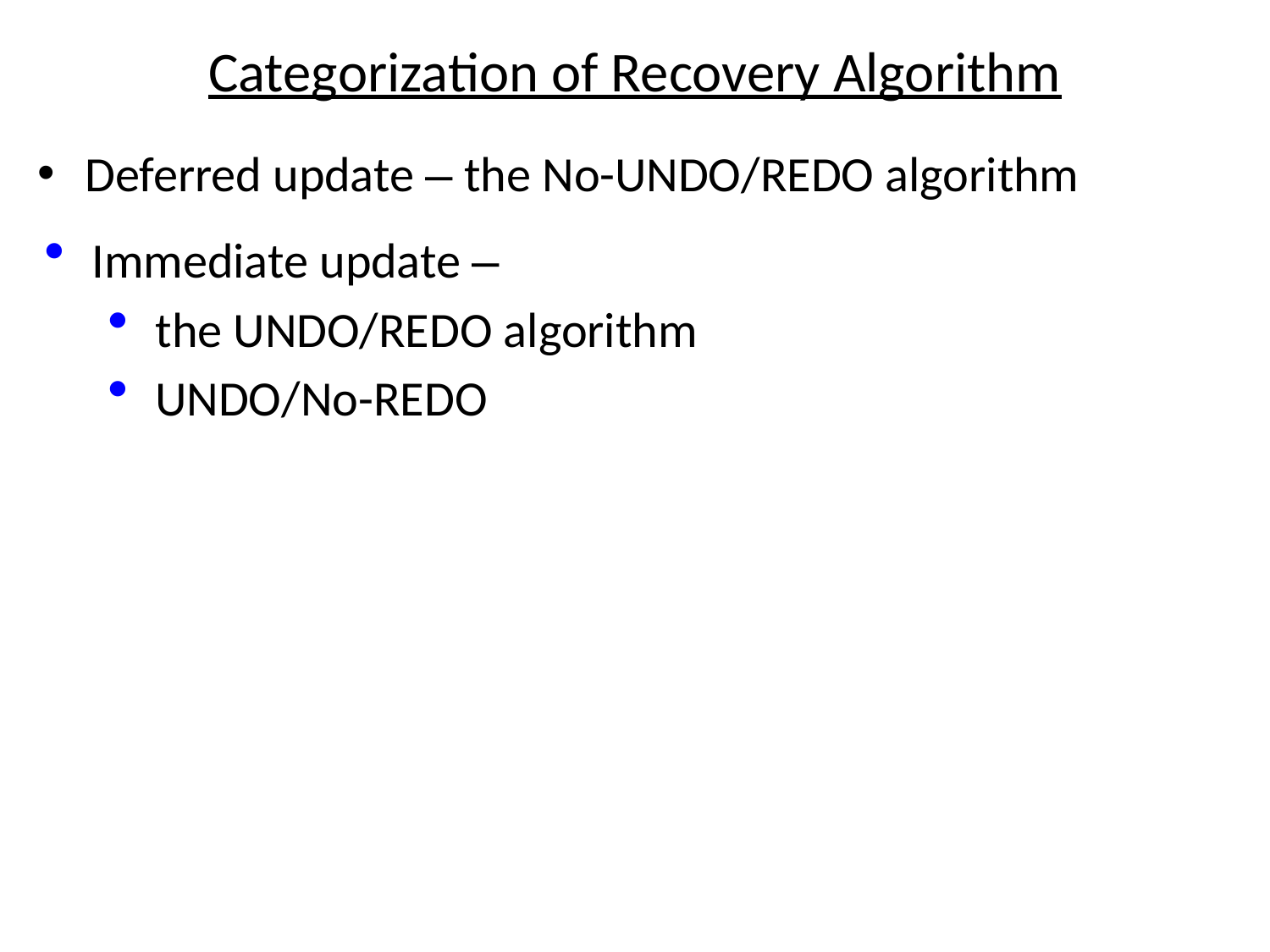

# Categorization of Recovery Algorithm
Deferred update – the No-UNDO/REDO algorithm
Immediate update –
the UNDO/REDO algorithm
UNDO/No-REDO